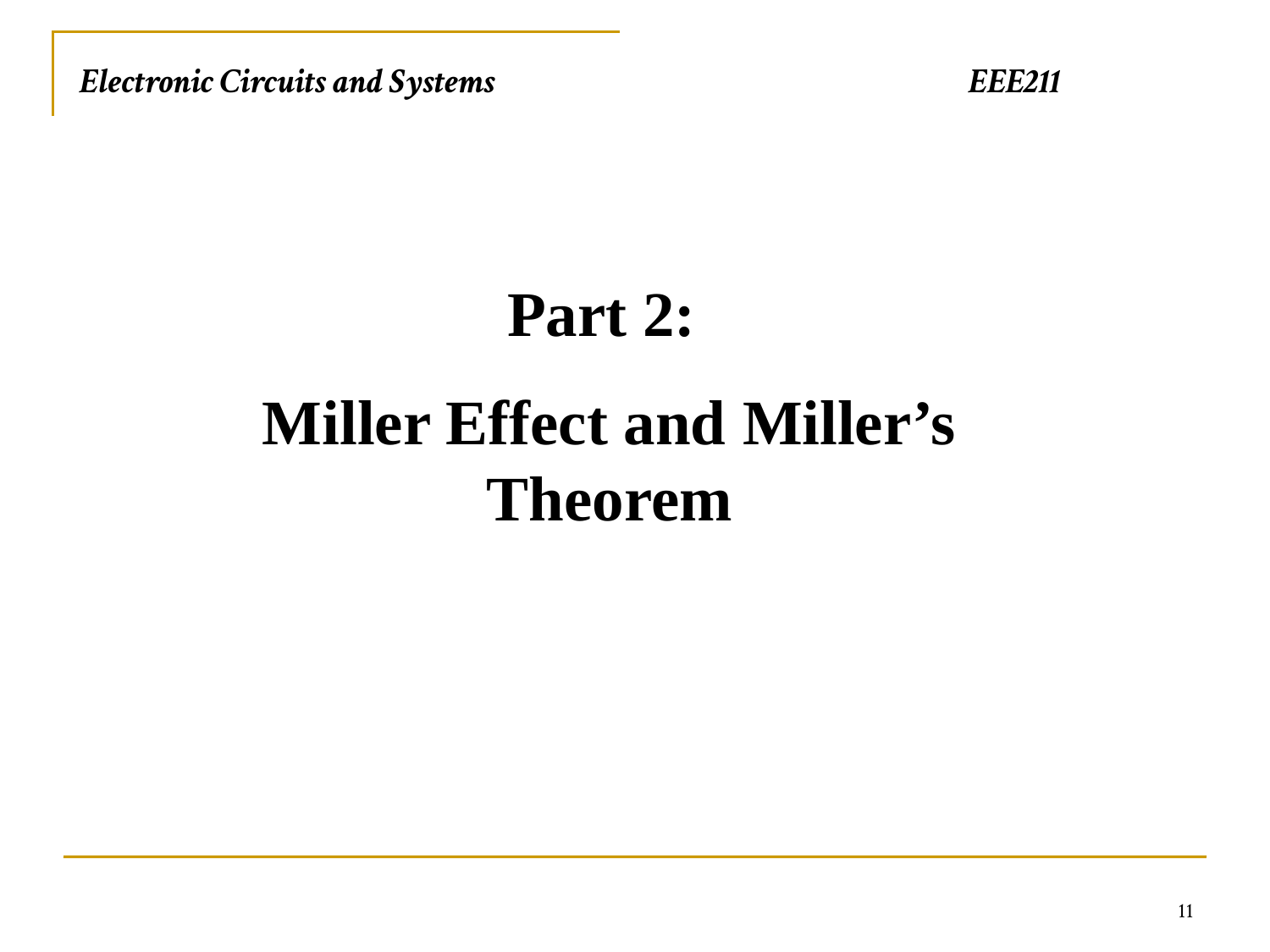

# Electronic Circuits and Systems			   	EEE211
Part 2:
Miller Effect and Miller’s Theorem
11